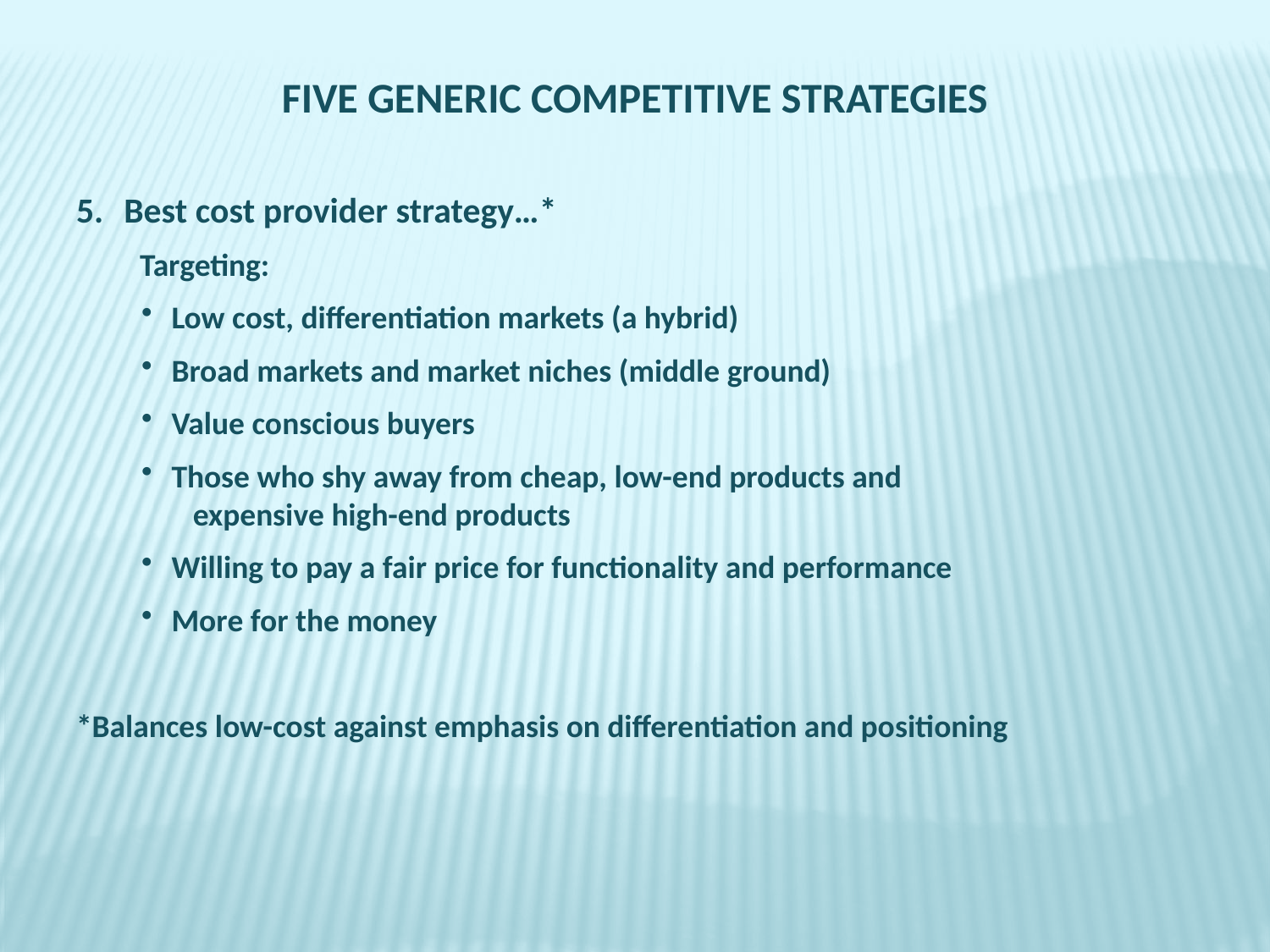

FIVE GENERIC COMPETITIVE STRATEGIES

Best cost provider strategy…*

Targeting:

Low cost, differentiation markets (a hybrid)

Broad markets and market niches (middle ground)

Value conscious buyers

Those who shy away from cheap, low-end products and
   expensive high-end products

Willing to pay a fair price for functionality and performance

More for the money

*Balances low-cost against emphasis on differentiation and positioning